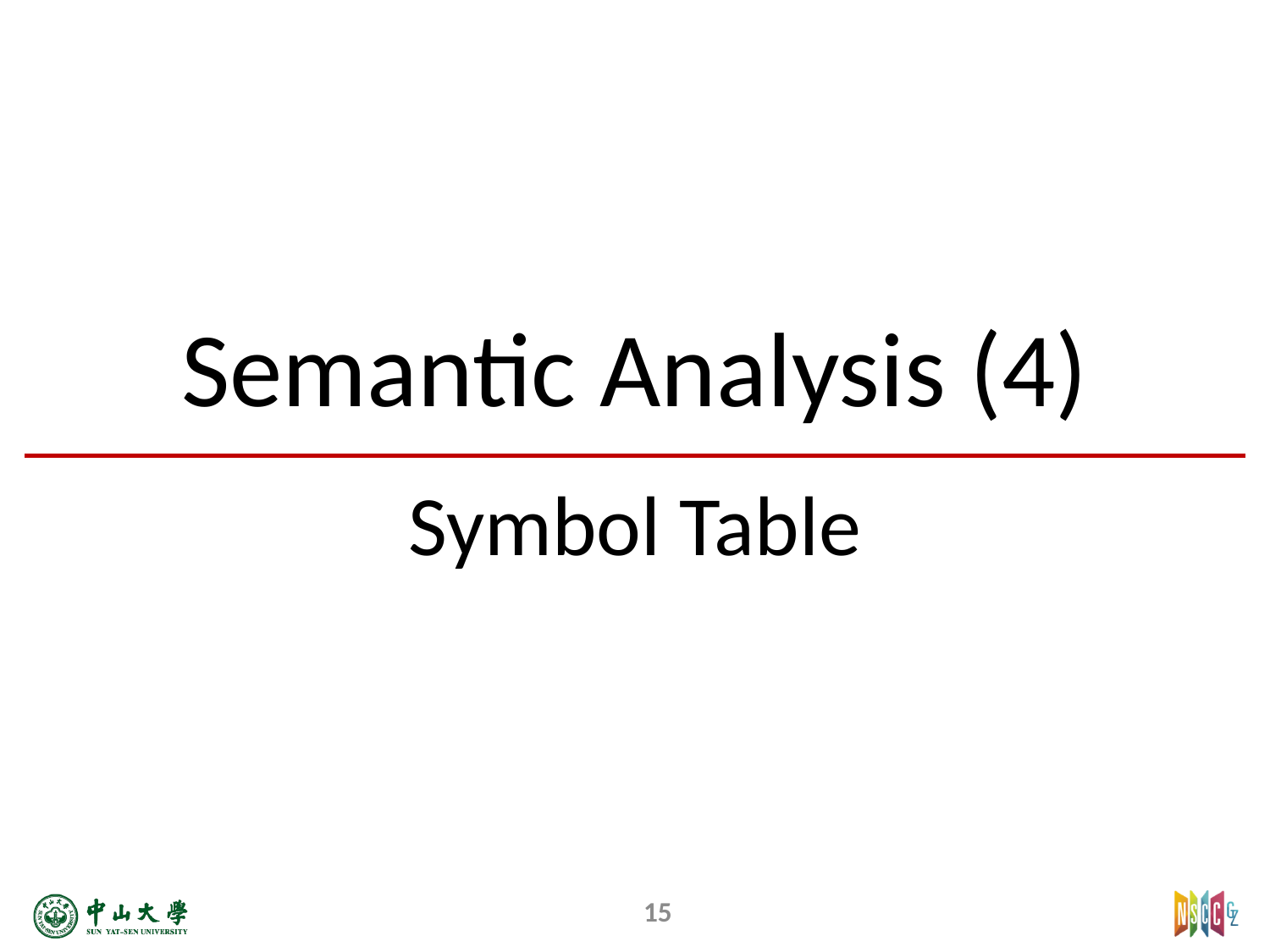

# Semantic Analysis (4)
Symbol Table
15